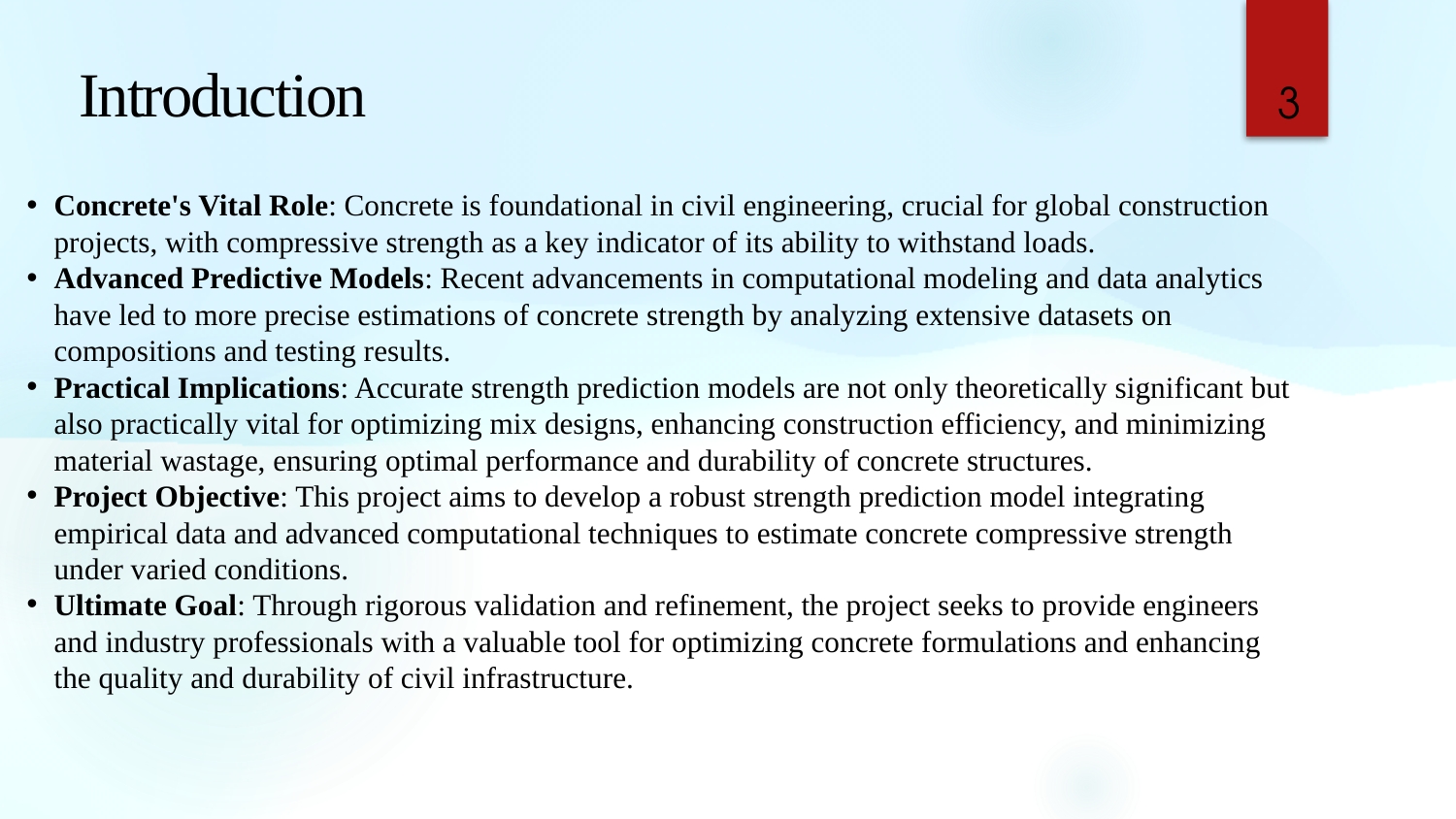

# Introduction
3
Concrete's Vital Role: Concrete is foundational in civil engineering, crucial for global construction projects, with compressive strength as a key indicator of its ability to withstand loads.
Advanced Predictive Models: Recent advancements in computational modeling and data analytics have led to more precise estimations of concrete strength by analyzing extensive datasets on compositions and testing results.
Practical Implications: Accurate strength prediction models are not only theoretically significant but also practically vital for optimizing mix designs, enhancing construction efficiency, and minimizing material wastage, ensuring optimal performance and durability of concrete structures.
Project Objective: This project aims to develop a robust strength prediction model integrating empirical data and advanced computational techniques to estimate concrete compressive strength under varied conditions.
Ultimate Goal: Through rigorous validation and refinement, the project seeks to provide engineers and industry professionals with a valuable tool for optimizing concrete formulations and enhancing the quality and durability of civil infrastructure.